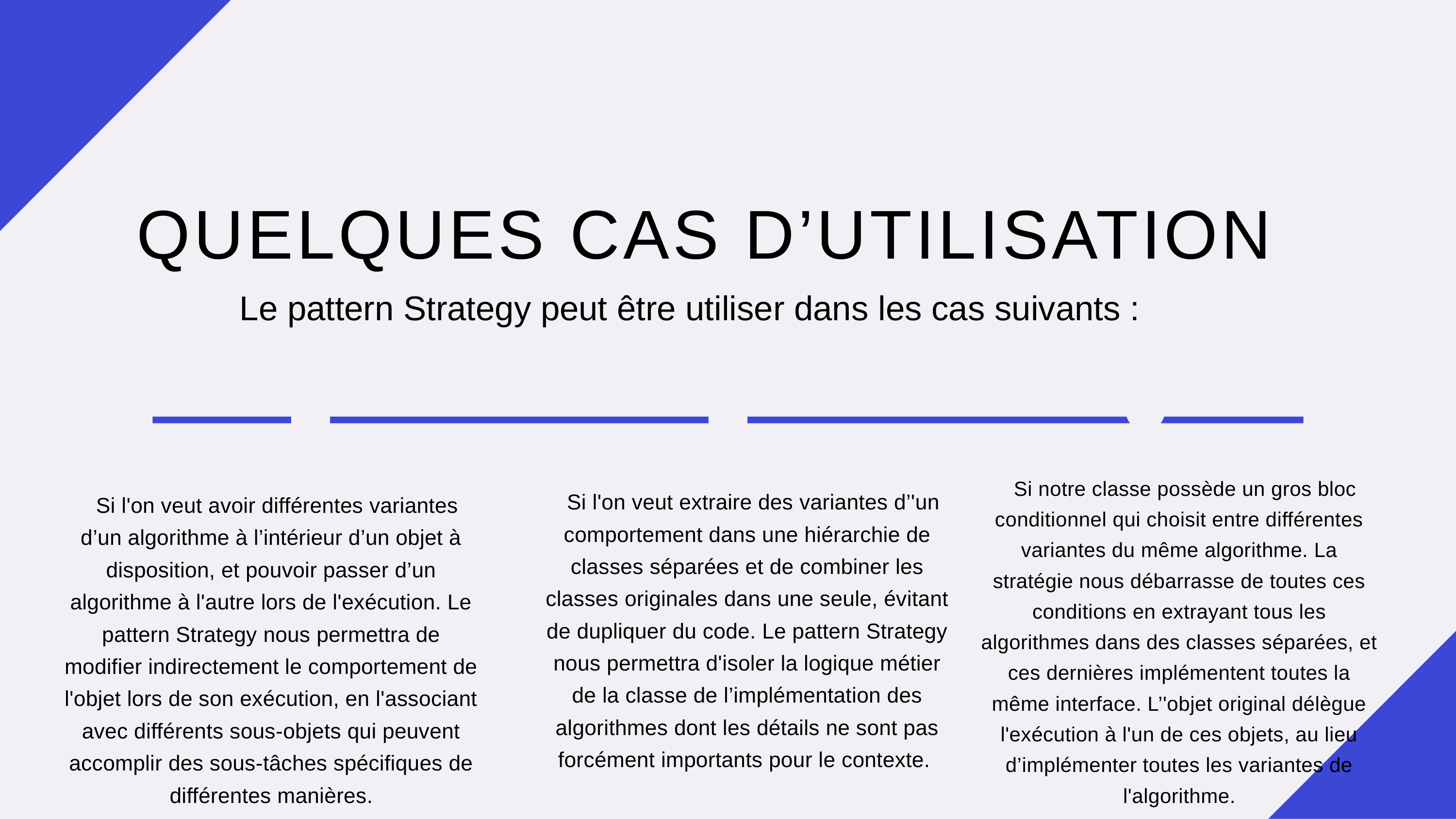

QUELQUES CAS D’UTILISATION
Le pattern Strategy peut être utiliser dans les cas suivants :

  Si notre classe possède un gros bloc conditionnel qui choisit entre différentes variantes du même algorithme. La stratégie nous débarrasse de toutes ces conditions en extrayant tous les algorithmes dans des classes séparées, et ces dernières implémentent toutes la même interface. L’'objet original délègue l'exécution à l'un de ces objets, au lieu d’implémenter toutes les variantes de l'algorithme.

  Si l'on veut extraire des variantes d’'un comportement dans une hiérarchie de classes séparées et de combiner les classes originales dans une seule, évitant de dupliquer du code. Le pattern Strategy nous permettra d'isoler la logique métier de la classe de l’implémentation des algorithmes dont les détails ne sont pas forcément importants pour le contexte.

  Si l'on veut avoir différentes variantes d’un algorithme à l’intérieur d’un objet à disposition, et pouvoir passer d’un algorithme à l'autre lors de l'exécution. Le pattern Strategy nous permettra de modifier indirectement le comportement de l'objet lors de son exécution, en l'associant avec différents sous-objets qui peuvent accomplir des sous-tâches spécifiques de différentes manières.